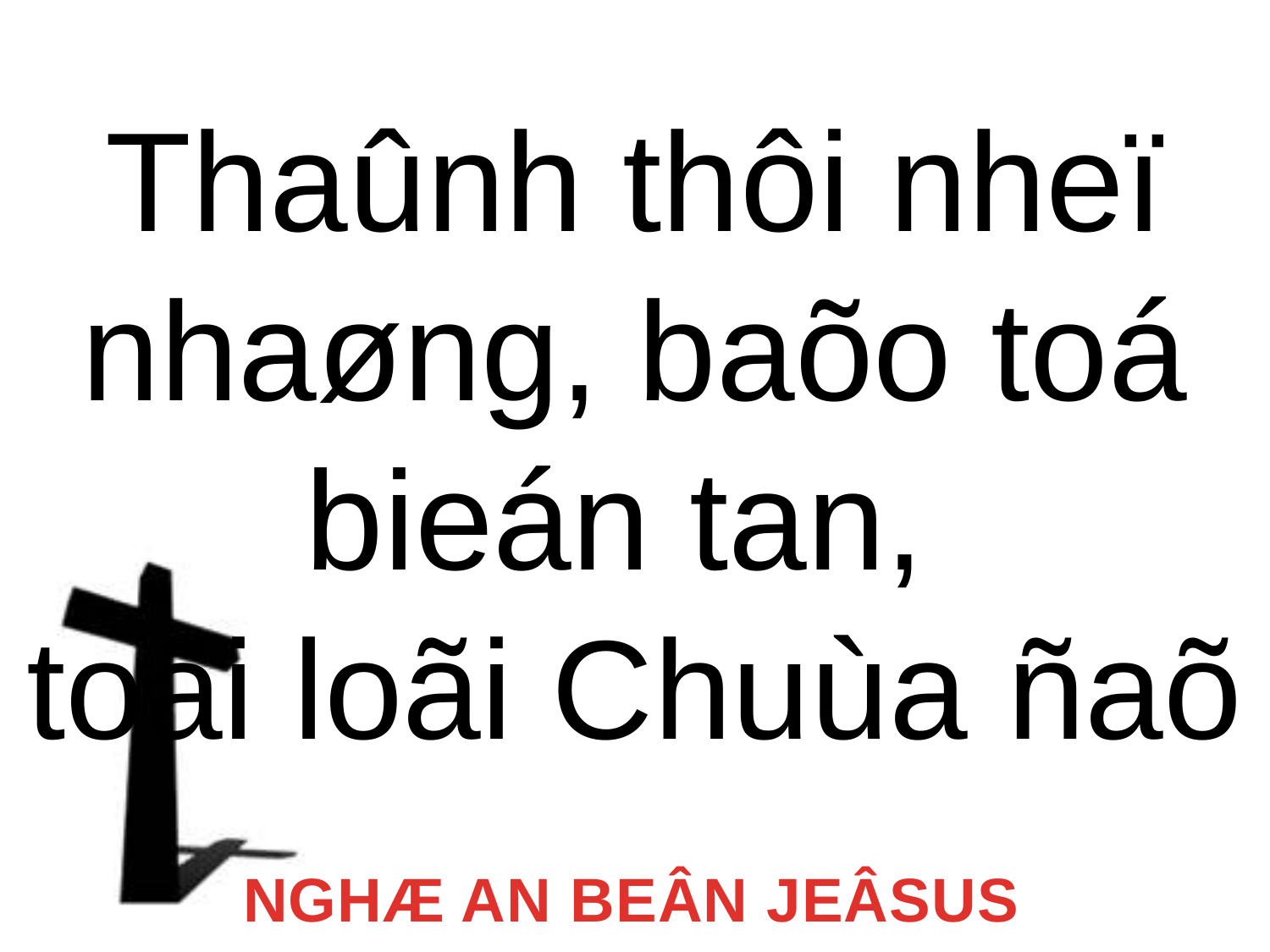

Thaûnh thôi nheï nhaøng, baõo toá bieán tan,
toäi loãi Chuùa ñaõ
thöù tha heát.
NGHÆ AN BEÂN JEÂSUS